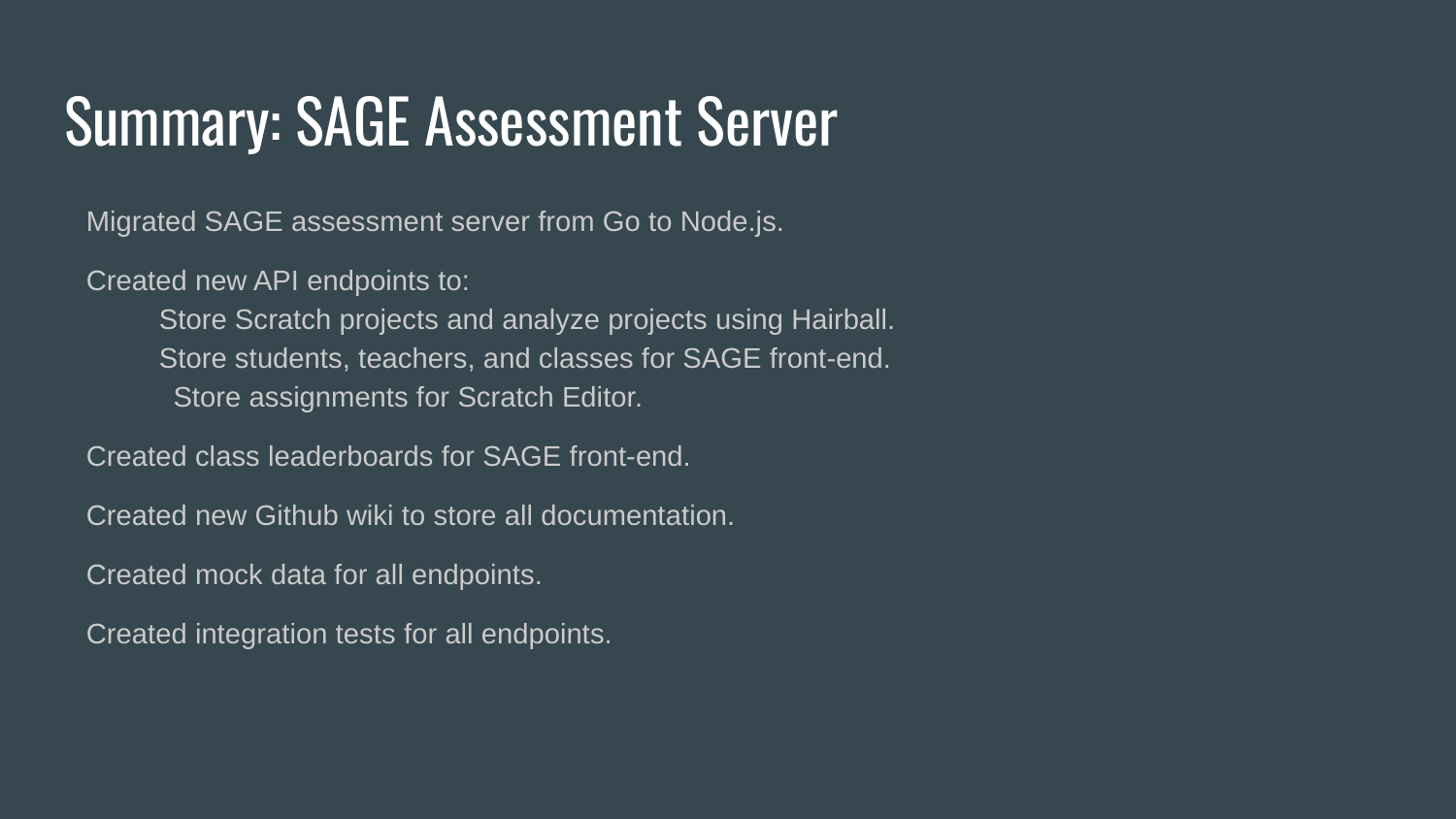

# Summary: SAGE Assessment Server
Migrated SAGE assessment server from Go to Node.js.
Created new API endpoints to:
Store Scratch projects and analyze projects using Hairball.
Store students, teachers, and classes for SAGE front-end.
Store assignments for Scratch Editor.
Created class leaderboards for SAGE front-end.
Created new Github wiki to store all documentation.
Created mock data for all endpoints.
Created integration tests for all endpoints.